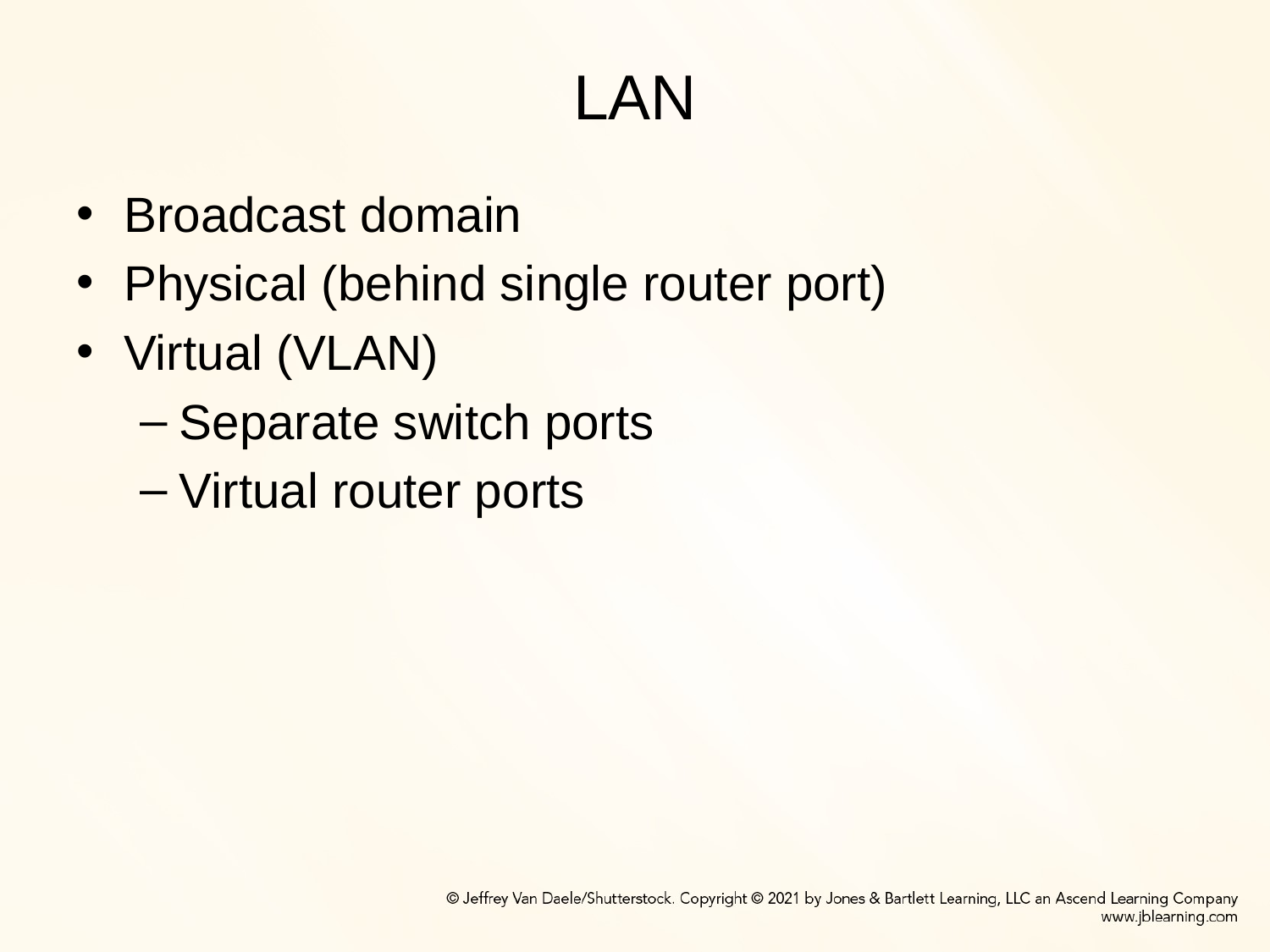

# LAN
Broadcast domain
Physical (behind single router port)
Virtual (VLAN)
Separate switch ports
Virtual router ports